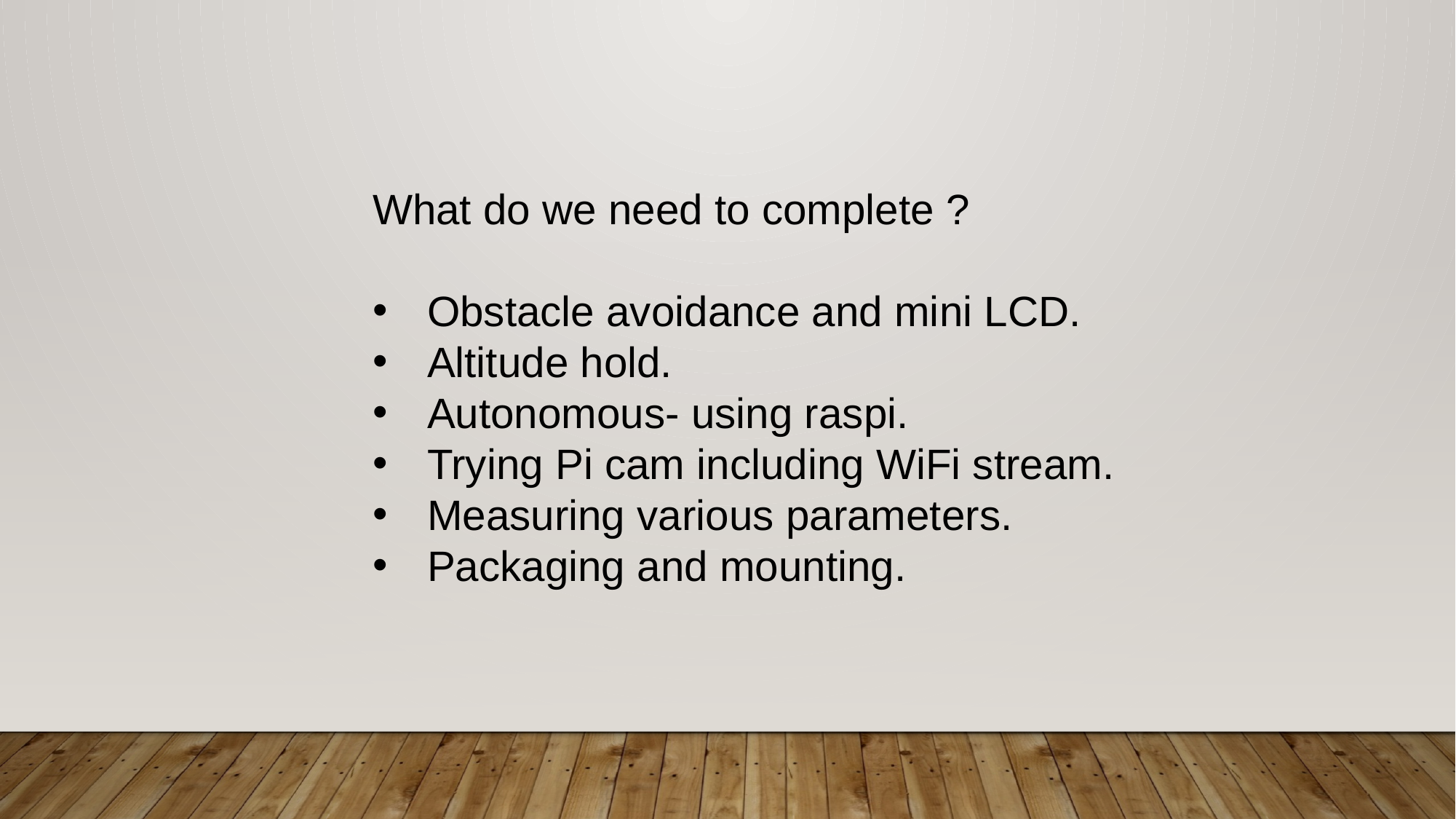

What do we need to complete ?

Obstacle avoidance and mini LCD.
Altitude hold.
Autonomous- using raspi.
Trying Pi cam including WiFi stream.
Measuring various parameters.
Packaging and mounting.